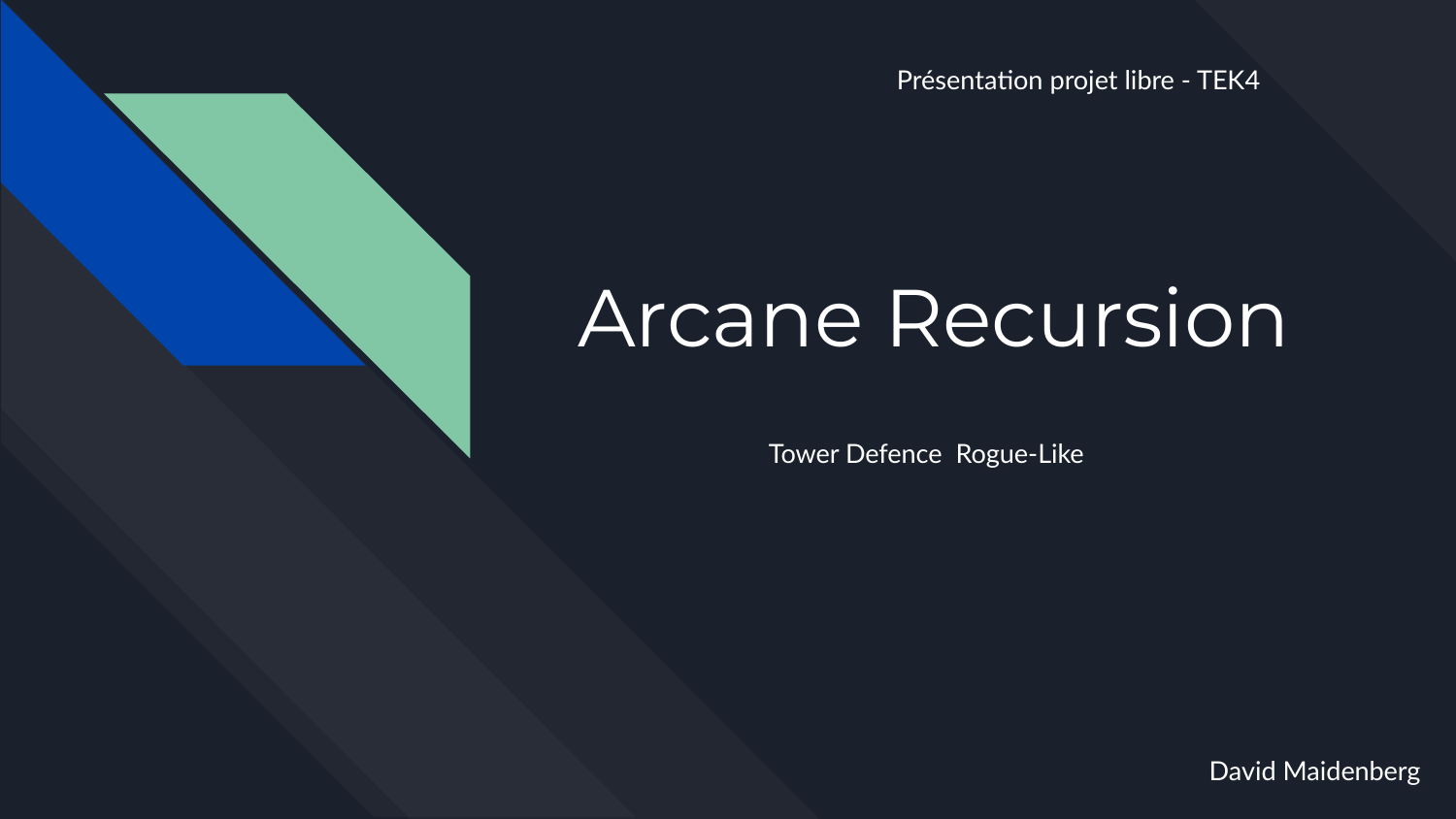

Présentation projet libre - TEK4
# Arcane Recursion
Tower Defence  Rogue-Like
David Maidenberg